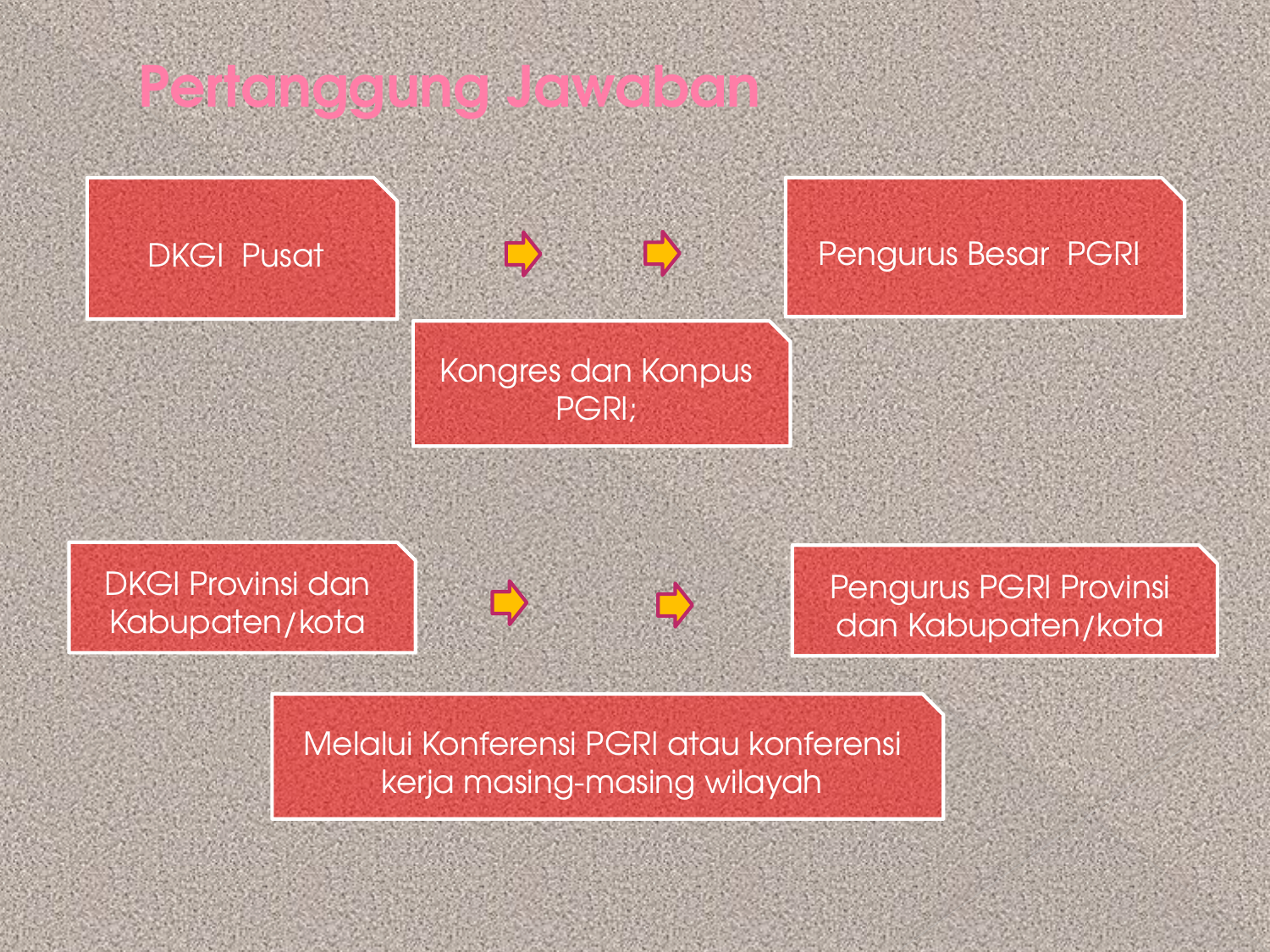

Pertanggung Jawaban
DKGI  Pusat
Pengurus Besar  PGRI

Kongres dan Konpus PGRI;
DKGI Provinsi dan Kabupaten/kota
Pengurus PGRI Provinsi dan Kabupaten/kota

Melalui Konferensi PGRI atau konferensi kerja masing-masing wilayah